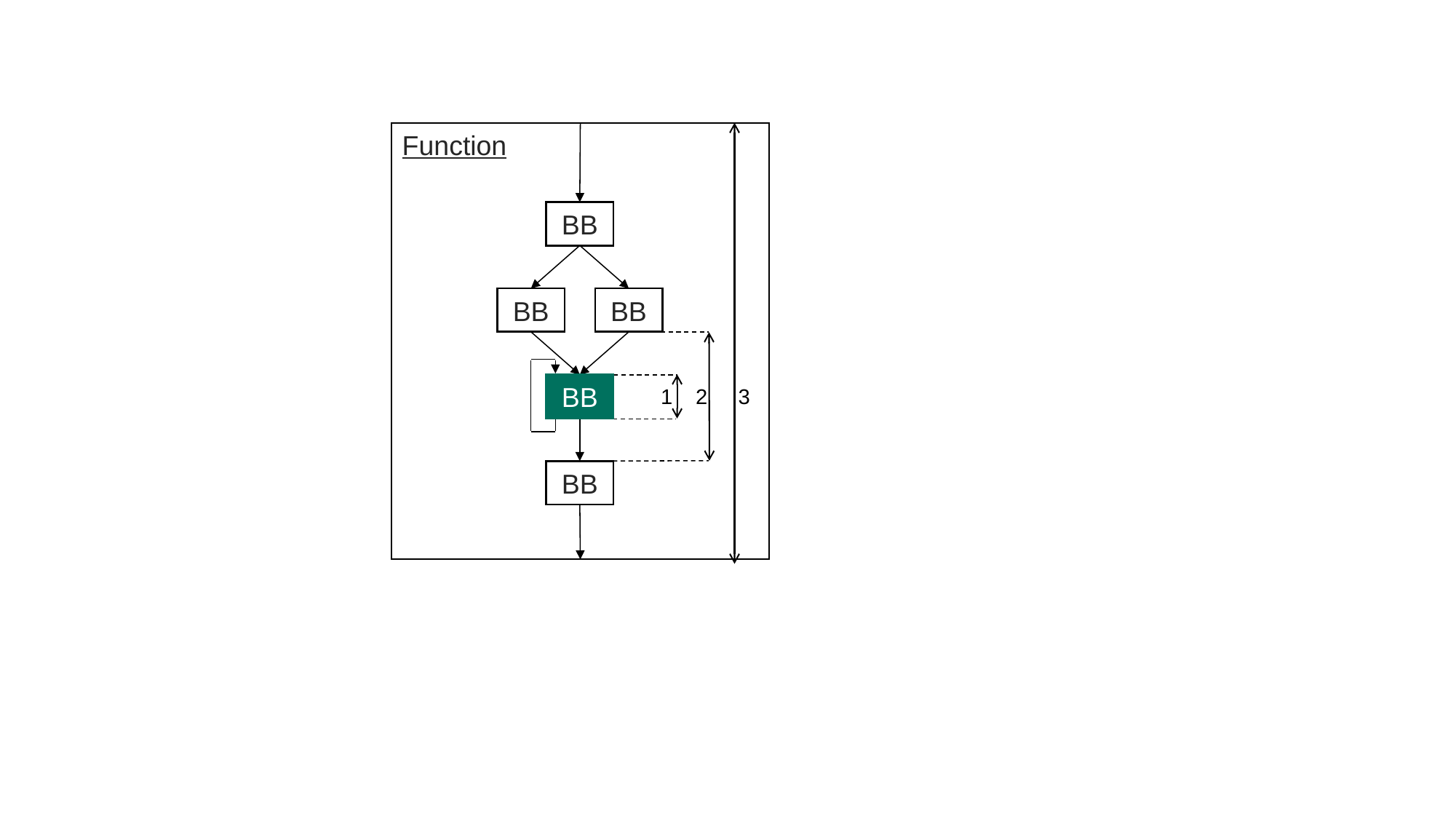

Function

BB
BB
BB
BB
1
2
3
BB